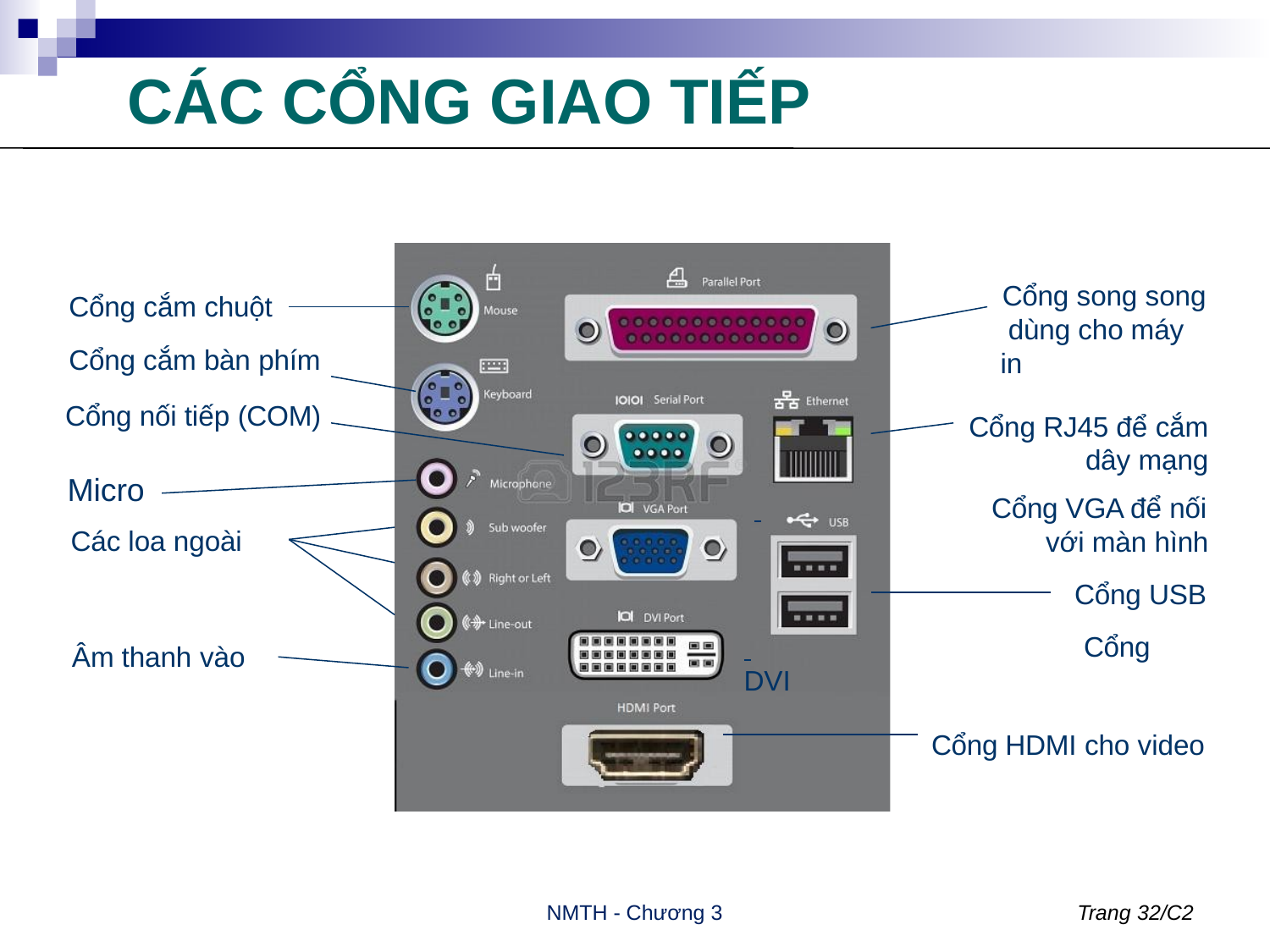

# CÁC CỔNG GIAO TIẾP

Cổng song song  dùng cho máy in
Cổng cắm chuột
Cổng cắm bàn phím
Cổng nối tiếp (COM)
Cổng RJ45 để cắm
dây mạng
 	Cổng VGA để nối
với màn hình
Micro
Các loa ngoài

Cổng USB
 	  Cổng DVI
Âm thanh vào
Cổng HDMI cho video
NMTH - Chương 3
Trang 32/C2